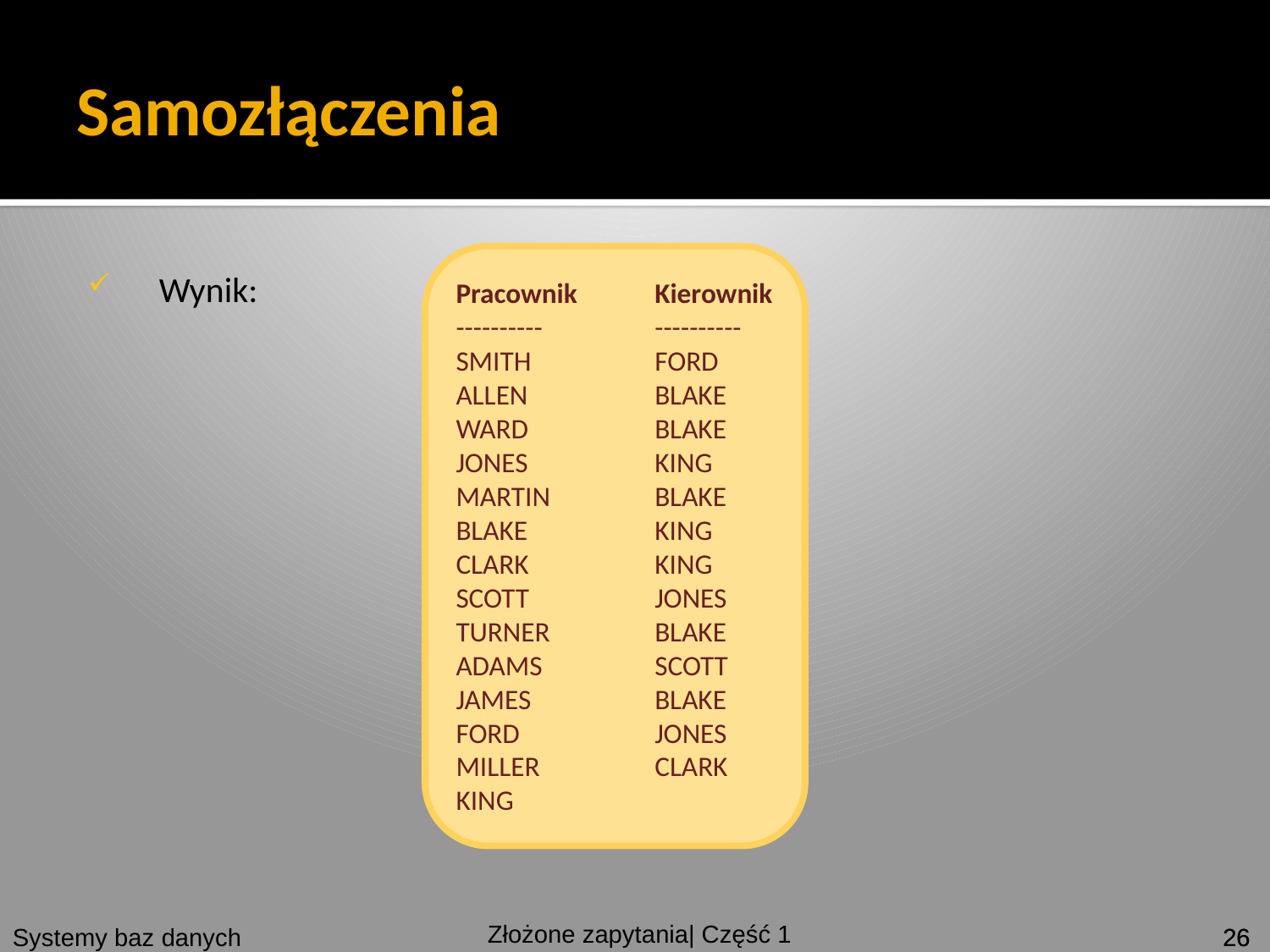

# Samozłączenia
Pracownik	Kierownik
----------	----------
SMITH 	FORD
ALLEN	BLAKE
WARD	BLAKE
JONES 	KING
MARTIN 	BLAKE
BLAKE 	KING
CLARK 	KING
SCOTT 	JONES
TURNER 	BLAKE
ADAMS	SCOTT
JAMES	BLAKE
FORD	JONES
MILLER	CLARK
KING
Wynik:
Złożone zapytania| Część 1